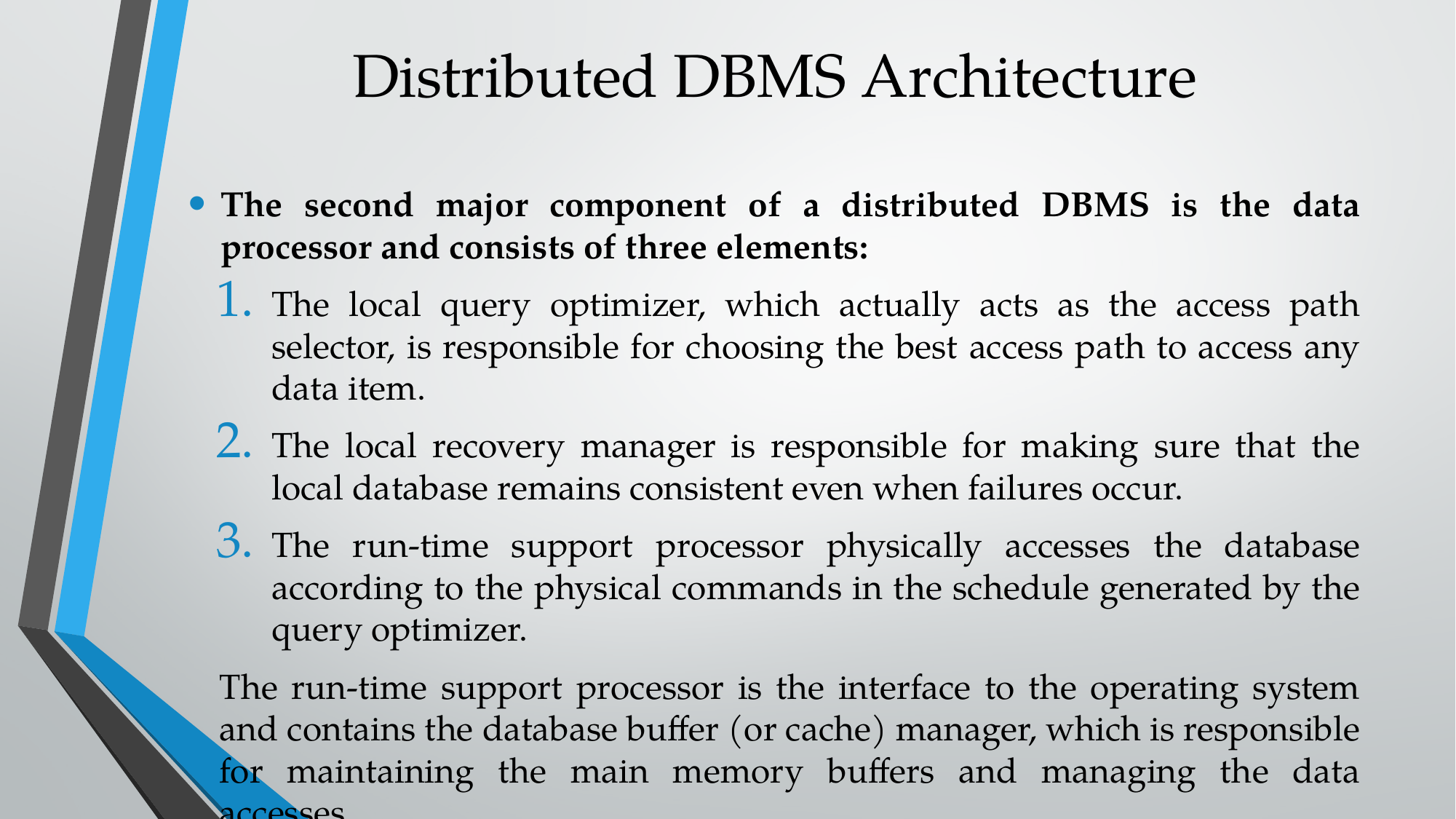

# Distributed DBMS Architecture
The second major component of a distributed DBMS is the data processor and consists of three elements:
The local query optimizer, which actually acts as the access path selector, is responsible for choosing the best access path to access any data item.
The local recovery manager is responsible for making sure that the local database remains consistent even when failures occur.
The run-time support processor physically accesses the database according to the physical commands in the schedule generated by the query optimizer.
The run-time support processor is the interface to the operating system and contains the database buffer (or cache) manager, which is responsible for maintaining the main memory buffers and managing the data accesses.